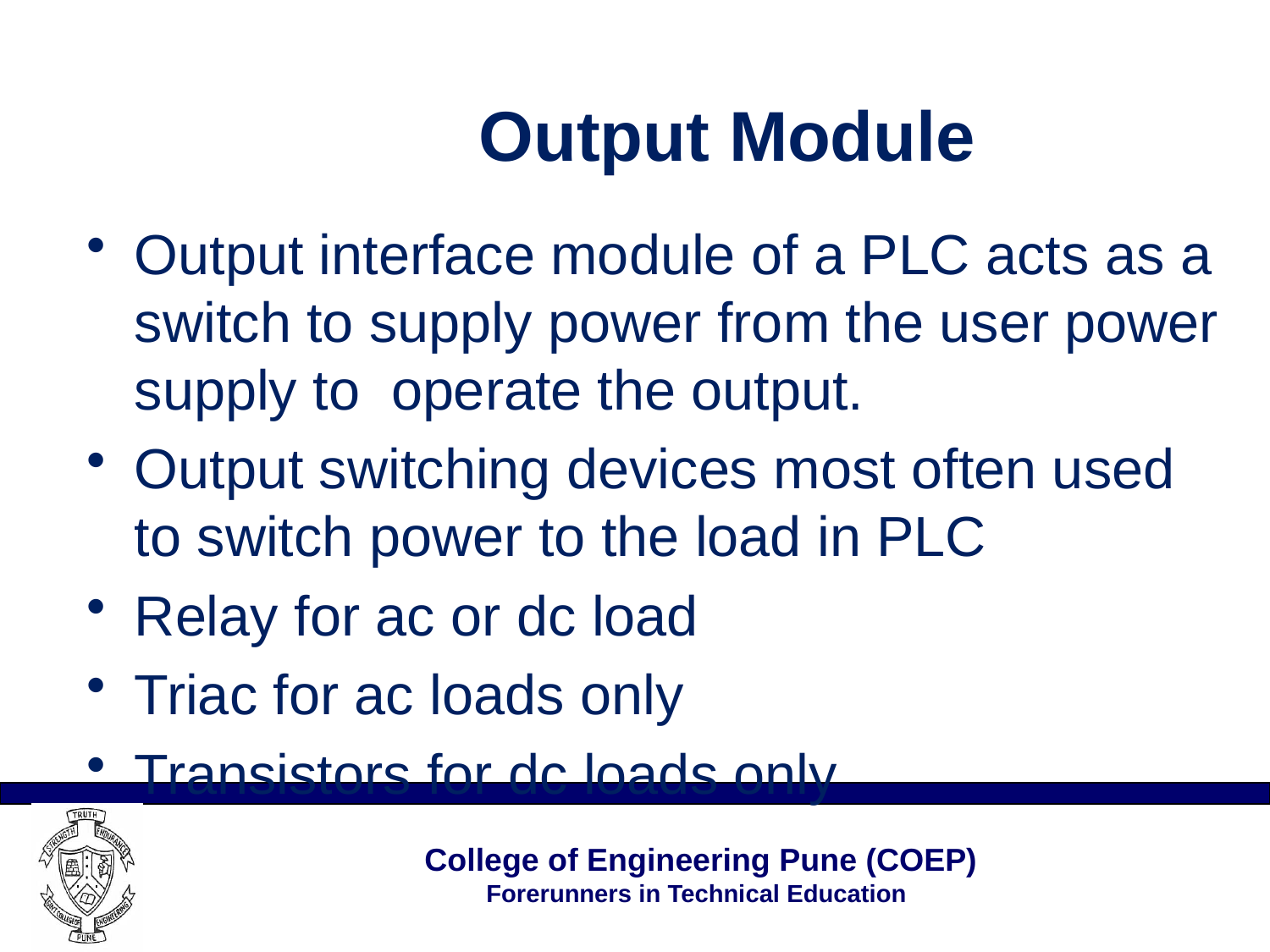

Output Module
Output interface module of a PLC acts as a switch to supply power from the user power supply to  operate the output.
Output switching devices most often used to switch power to the load in PLC
Relay for ac or dc load
Triac for ac loads only
Transistors for dc loads only